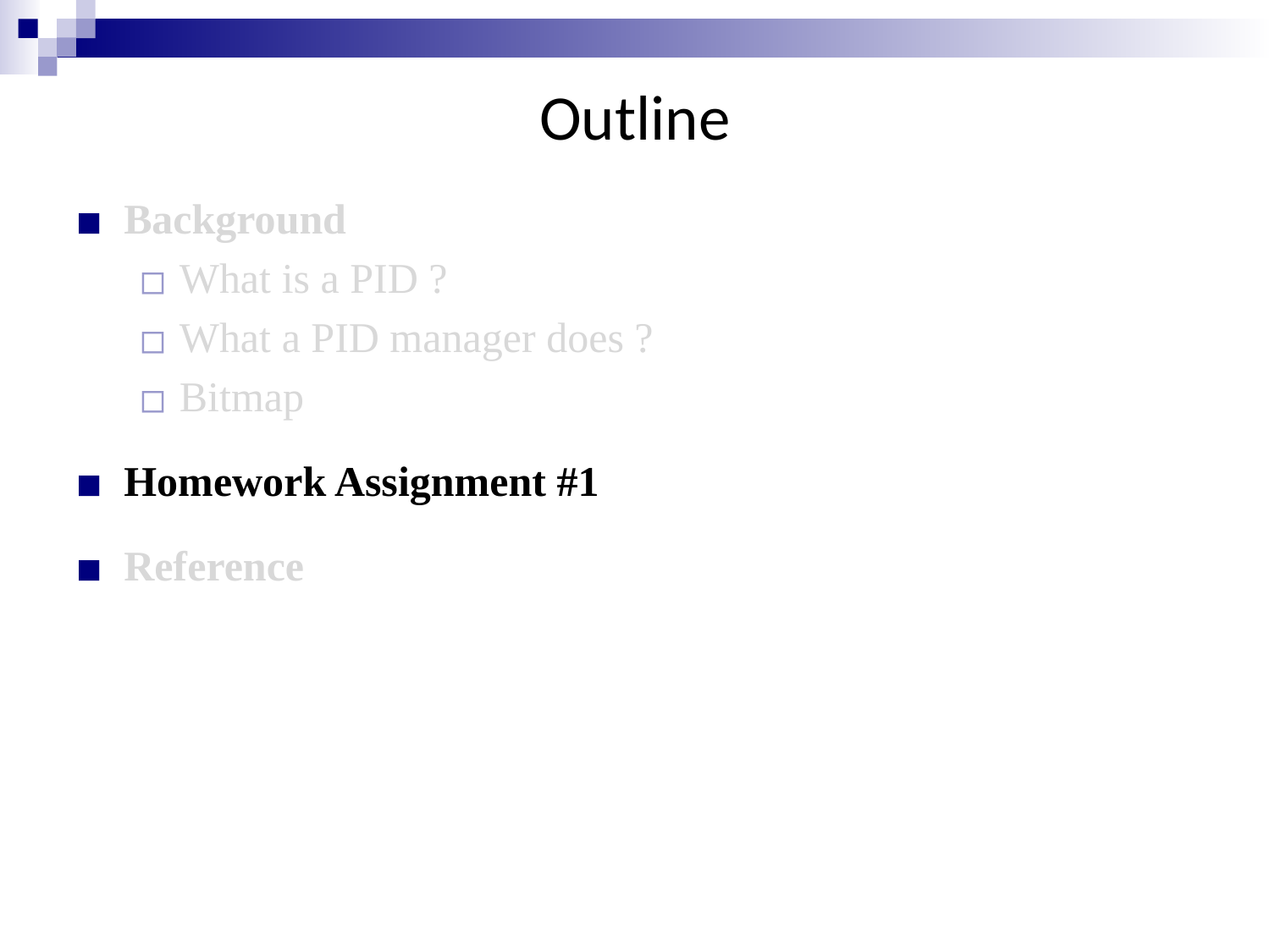

# Outline
Background
What is a PID ?
What a PID manager does ?
Bitmap
Homework Assignment #1
Reference